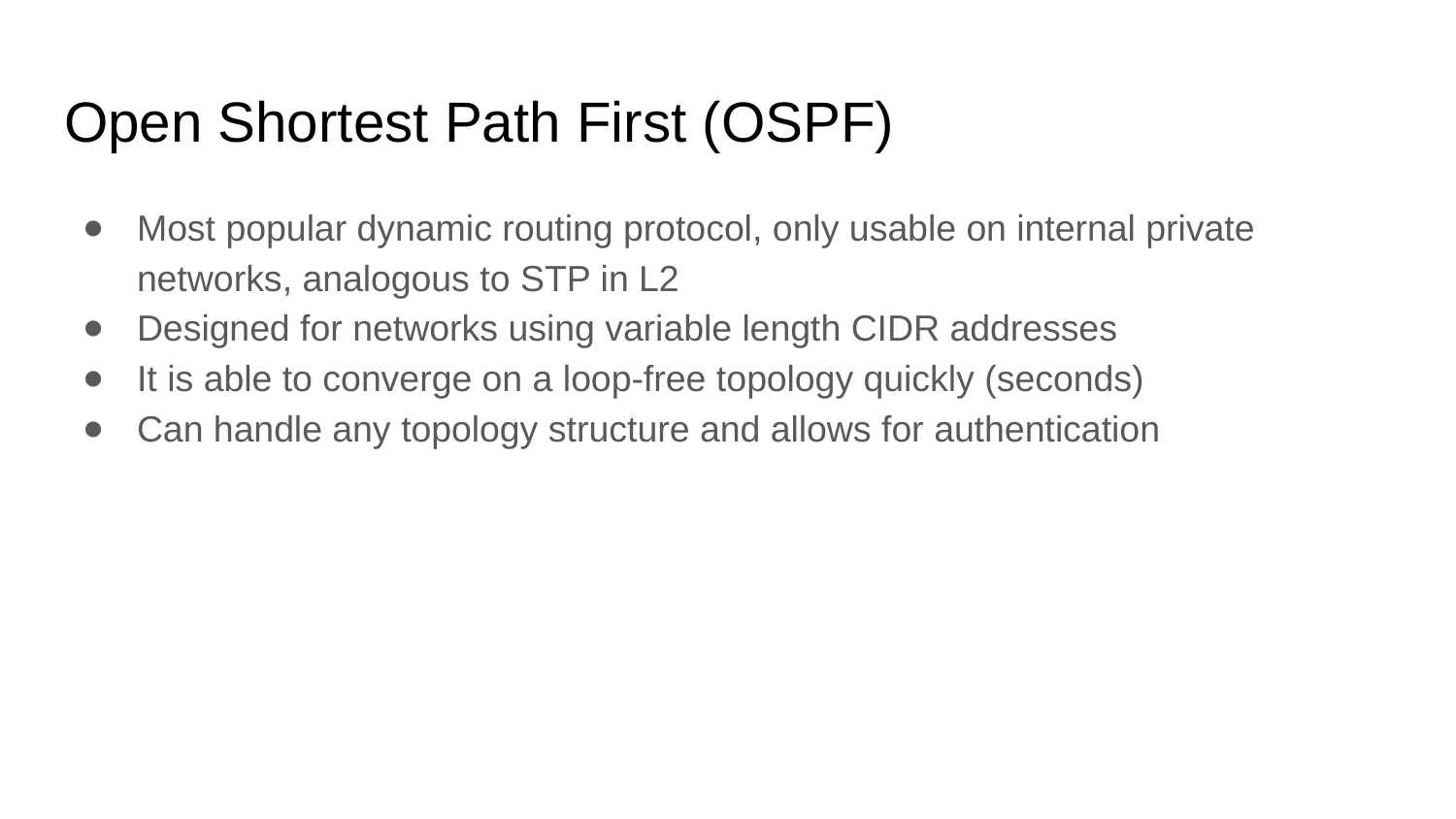

# Open Shortest Path First (OSPF)
Most popular dynamic routing protocol, only usable on internal private networks, analogous to STP in L2
Designed for networks using variable length CIDR addresses
It is able to converge on a loop-free topology quickly (seconds)
Can handle any topology structure and allows for authentication